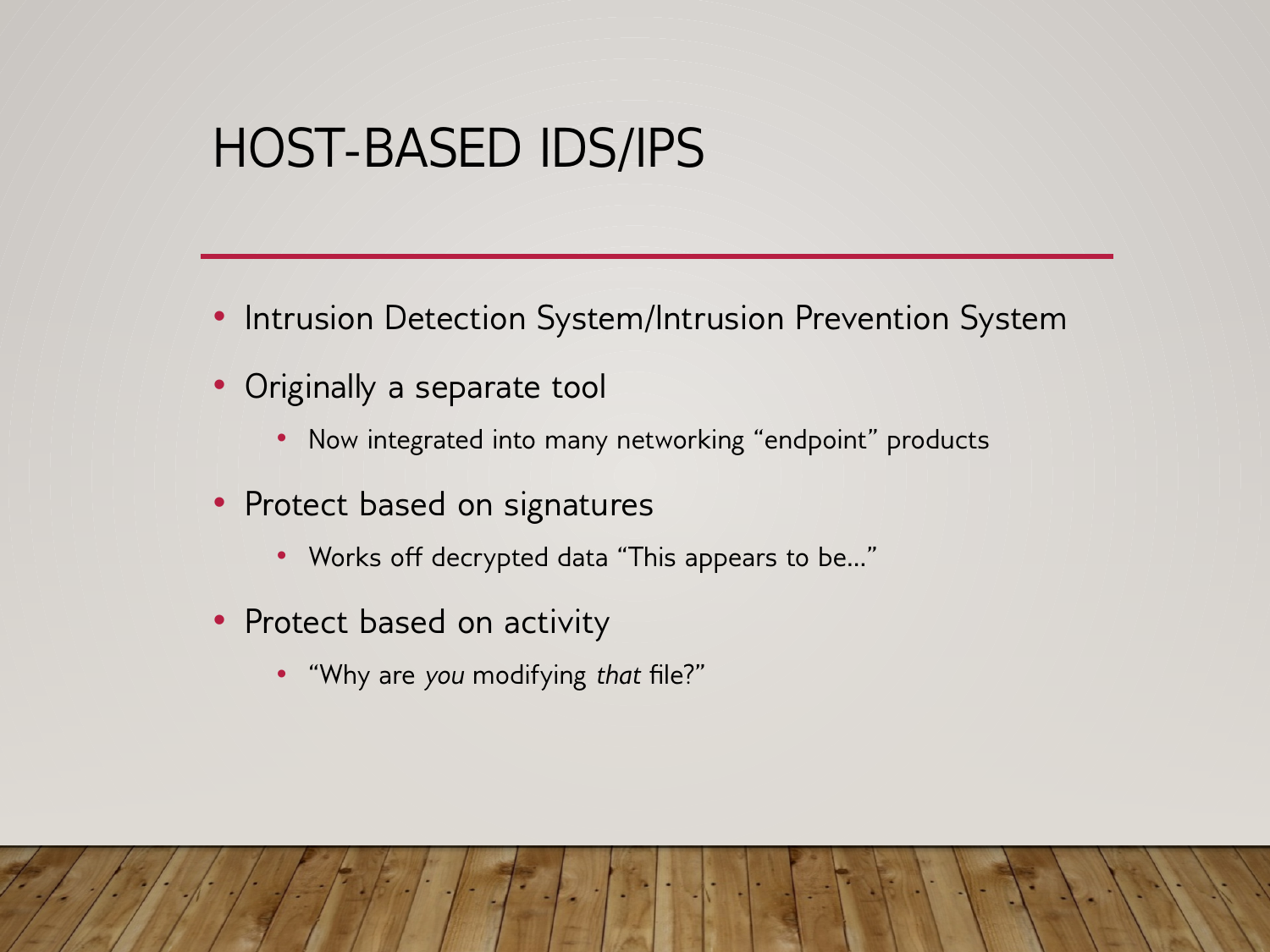

# Host-based IDS/IPS
Intrusion Detection System/Intrusion Prevention System
Originally a separate tool
Now integrated into many networking “endpoint” products
Protect based on signatures
Works off decrypted data “This appears to be…”
Protect based on activity
“Why are you modifying that file?”